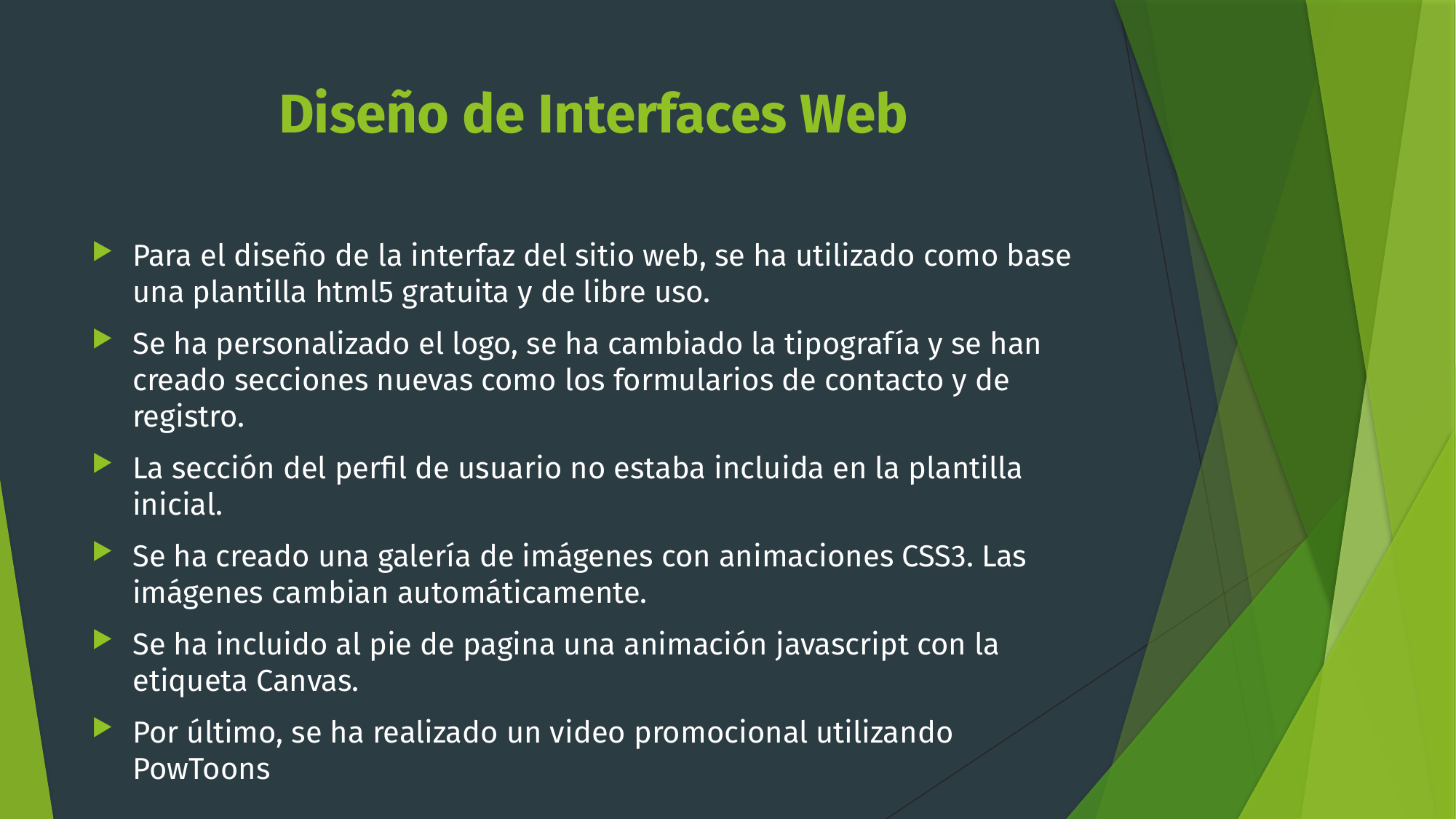

# Diseño de Interfaces Web
Para el diseño de la interfaz del sitio web, se ha utilizado como base una plantilla html5 gratuita y de libre uso.
Se ha personalizado el logo, se ha cambiado la tipografía y se han creado secciones nuevas como los formularios de contacto y de registro.
La sección del perfil de usuario no estaba incluida en la plantilla inicial.
Se ha creado una galería de imágenes con animaciones CSS3. Las imágenes cambian automáticamente.
Se ha incluido al pie de pagina una animación javascript con la etiqueta Canvas.
Por último, se ha realizado un video promocional utilizando PowToons